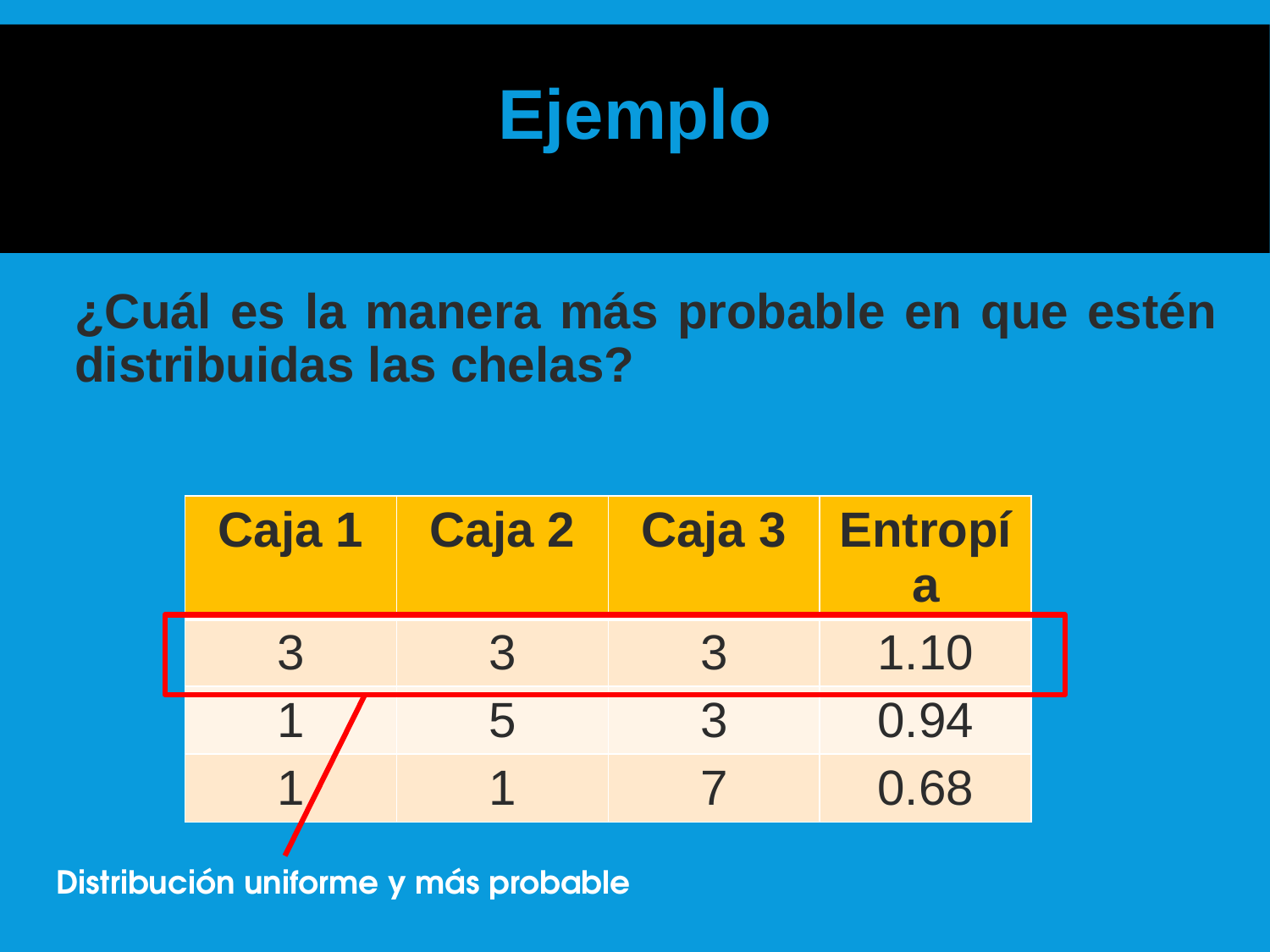

# Ejemplo
¿Cuál es la manera más probable en que estén distribuidas las chelas?
| Caja 1 | Caja 2 | Caja 3 | Entropía |
| --- | --- | --- | --- |
| 3 | 3 | 3 | 1.10 |
| 1 | 5 | 3 | 0.94 |
| 1 | 1 | 7 | 0.68 |

Distribución uniforme y más probable